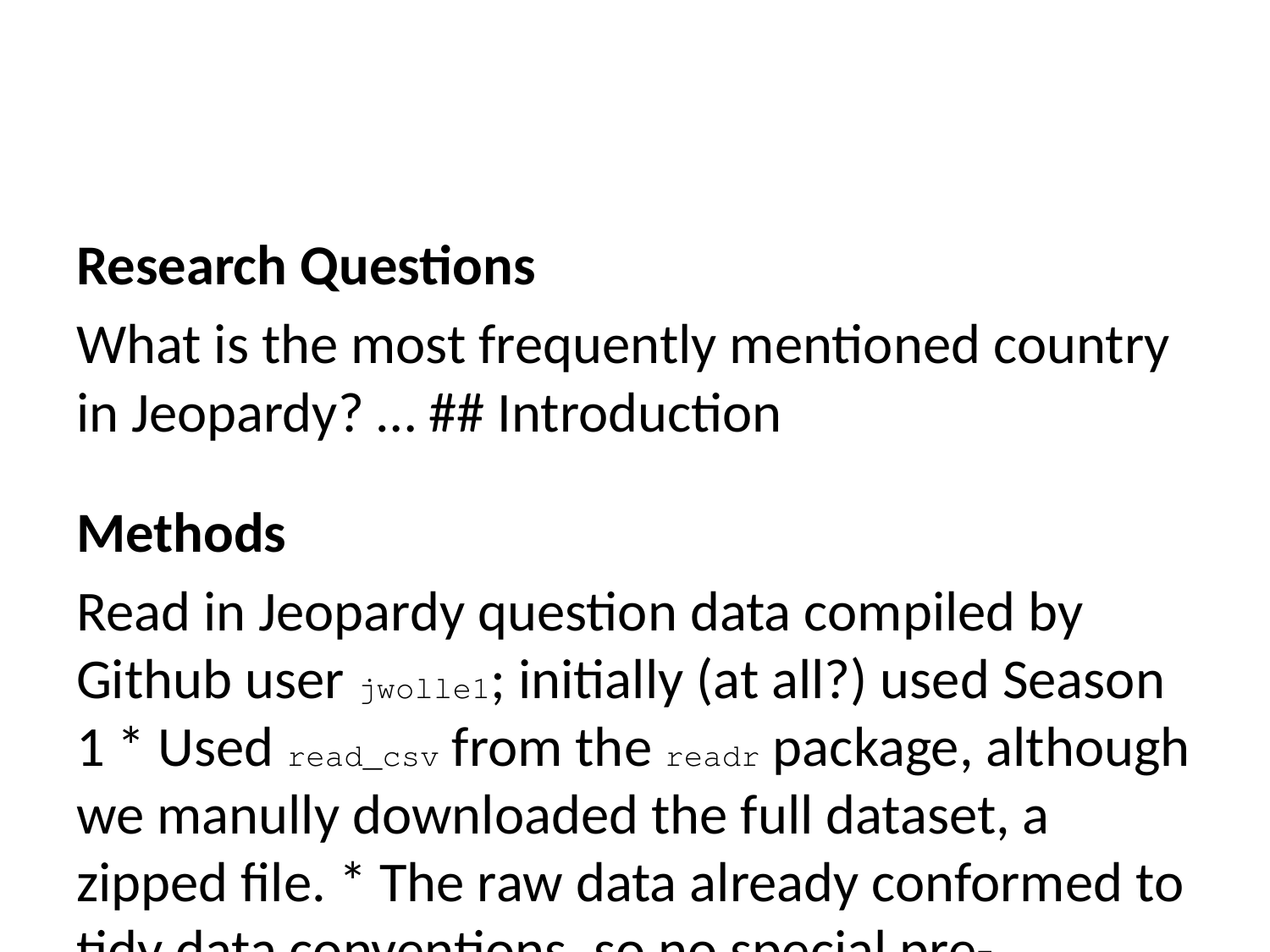

Research Questions
What is the most frequently mentioned country in Jeopardy? … ## Introduction
Methods
Read in Jeopardy question data compiled by Github user jwolle1; initially (at all?) used Season 1 * Used read_csv from the readr package, although we manully downloaded the full dataset, a zipped file. * The raw data already conformed to tidy data conventions, so no special pre-processing was needed on this front.
For our next, step, we needed a list of names associated with countries
Our basis was the CountrySynomnyms dataframe from the rworldmap package, this included up to 8 synonymous names for every country recognized as of 2005 (as well as historical country names), along with 3-letter abbreviations following the ISO3 standard.
We used the pivot_longer function from tidyr to convert this dataframe to two columns: ISO3 names and names (NAs were removed).
To expand this dataset, names from the “lengthend” country names dataframe were matched against a list of country adjectives and demonyms (e.g. “Russian”, “Russians”) scraped from the Wikipedia page using the rvest package.
These additional names were also converted to a single column, and matched to ISO3 codes.
We then used the str_detect and str_extract_all functions from stringr in tandem to locate and extract matches in Jeopardy questions or answers.
We avoided some false positives (e.g. “Indiana” includes the string “India”) by excluding any match that was follwed by a letter (our target list included both singualr and plural forms of country adjectives/demonyms).
The question categoires also provided some context for addressing false negatives–for instance, an “American Indians” category accounted for many matches to “India”.
Naturally, there are some limitations with context; for instance, “Georgia” could still refer to the first name, and “China” could refer to ceramics. Without manually checking matches, this kind of double-meaning can’t be avoidued.
We were able to limit some
Because str_extract_all generates a list, we used  to add NA values to equialize the products’ lengths, and unnest from <?> to convert these into separate rows.
We added the source (question or answer) as a metadata column, and merged both derived datasets to get a total frequency.